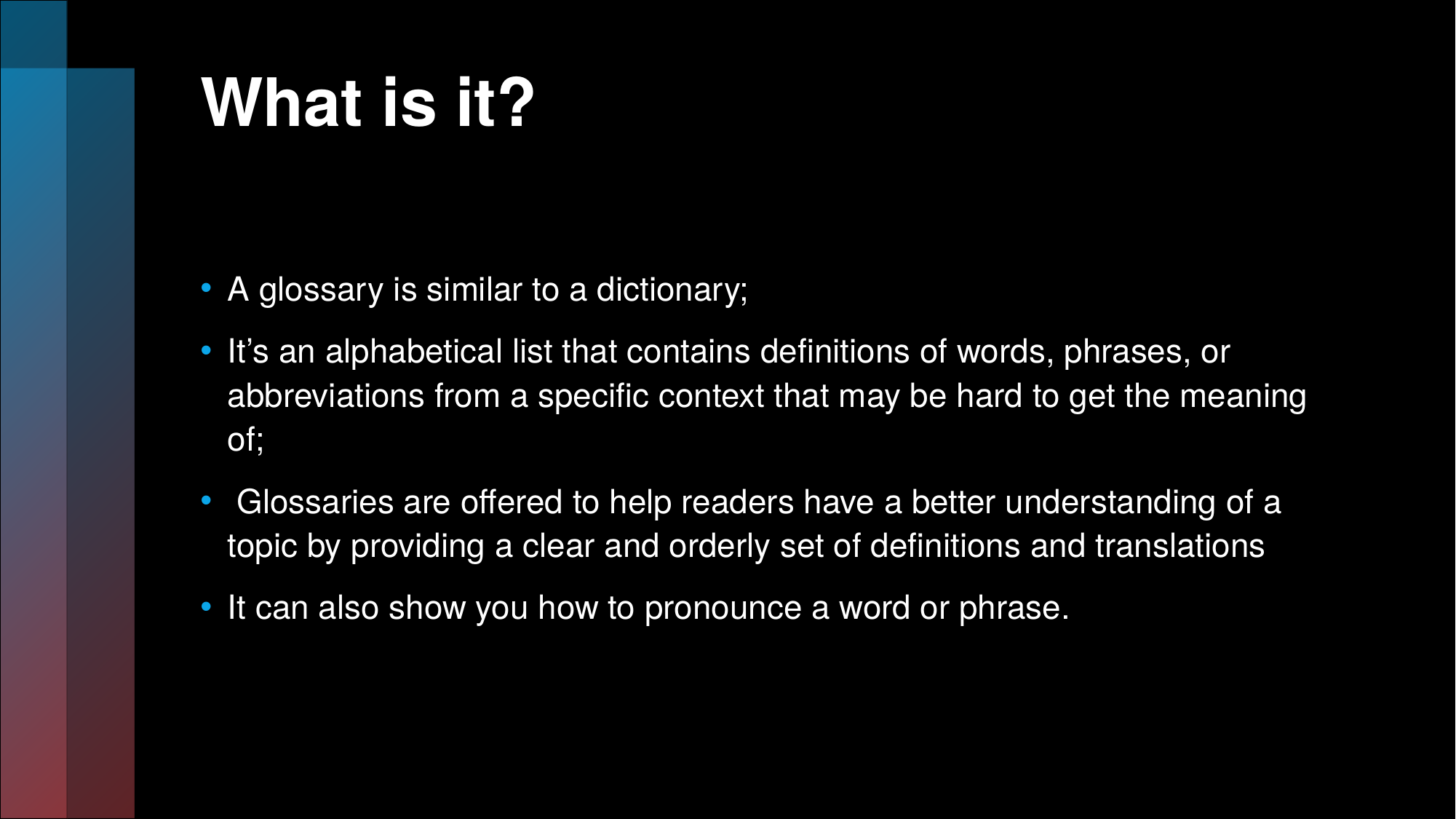

# What is it?
A glossary is similar to a dictionary;
It’s an alphabetical list that contains definitions of words, phrases, or abbreviations from a specific context that may be hard to get the meaning of;
 Glossaries are offered to help readers have a better understanding of a topic by providing a clear and orderly set of definitions and translations
It can also show you how to pronounce a word or phrase.